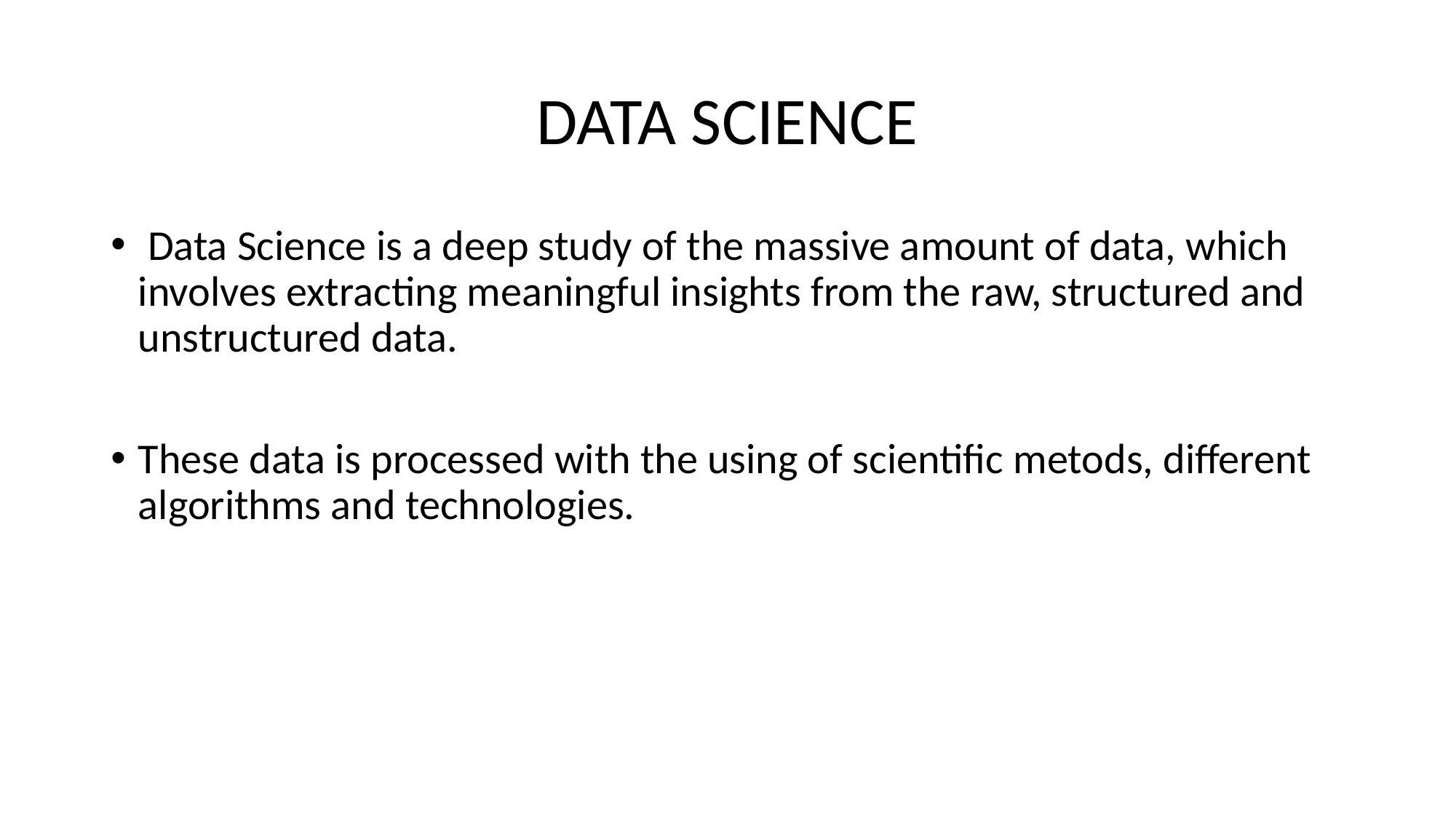

# DATA SCIENCE
 Data Science is a deep study of the massive amount of data, which involves extracting meaningful insights from the raw, structured and unstructured data.

These data is processed with the using of scientific metods, different algorithms and technologies.